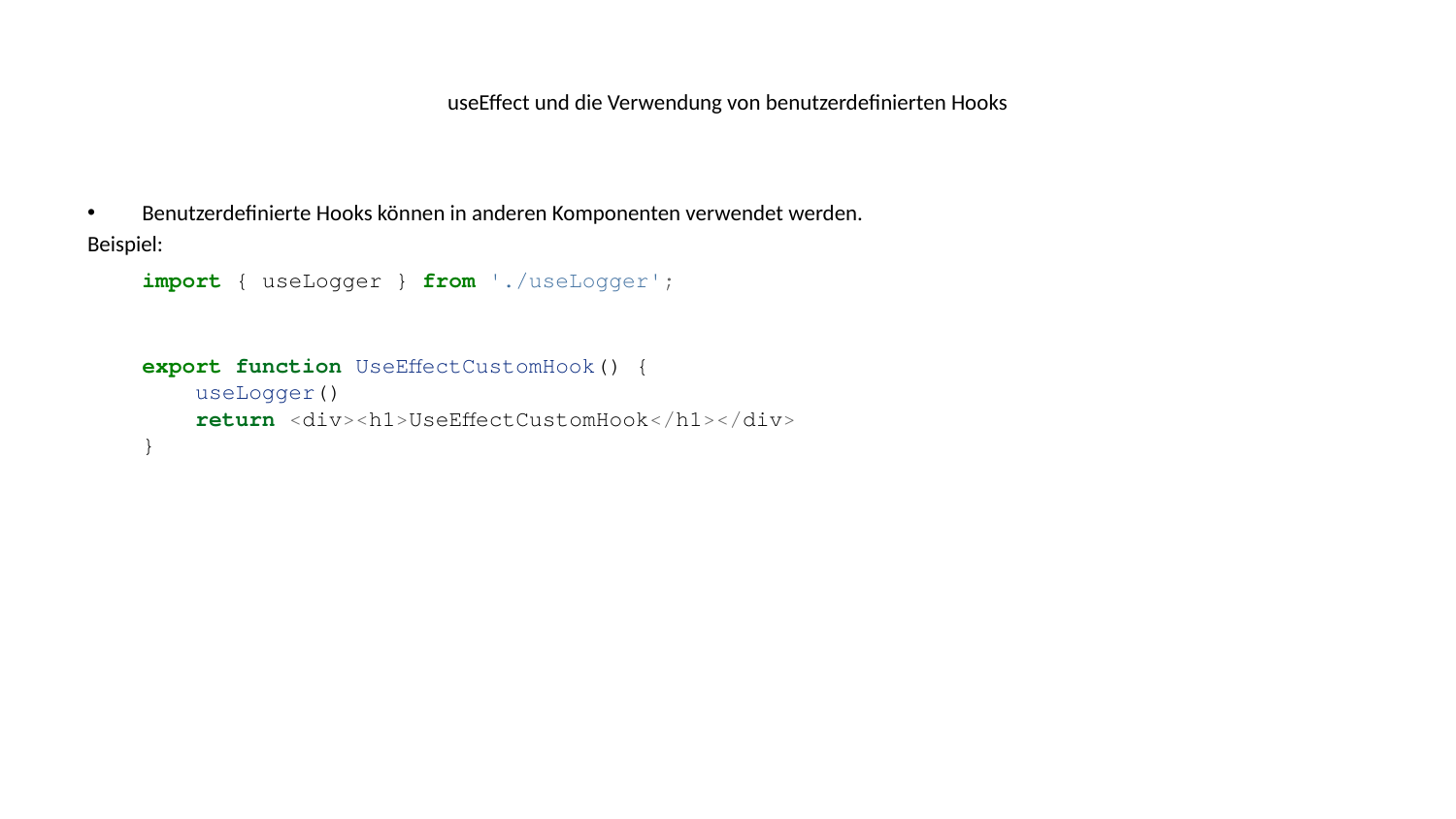

# useEffect und die Verwendung von benutzerdefinierten Hooks
Benutzerdefinierte Hooks können in anderen Komponenten verwendet werden.
Beispiel:
import { useLogger } from './useLogger';
export function UseEffectCustomHook() {
    useLogger()
    return <div><h1>UseEffectCustomHook</h1></div>
}